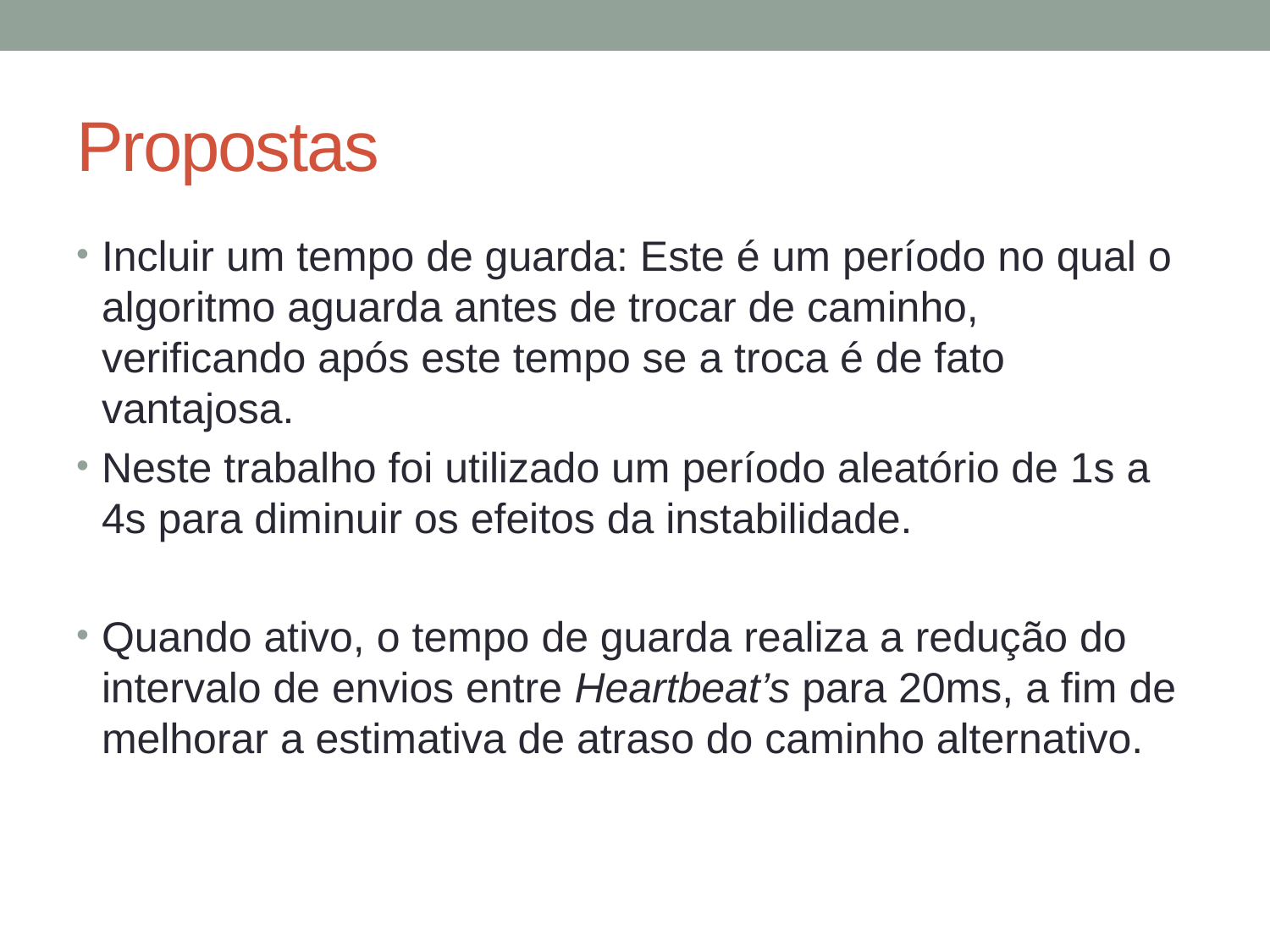

# Propostas
Incluir um tempo de guarda: Este é um período no qual o algoritmo aguarda antes de trocar de caminho, verificando após este tempo se a troca é de fato vantajosa.
Neste trabalho foi utilizado um período aleatório de 1s a 4s para diminuir os efeitos da instabilidade.

Quando ativo, o tempo de guarda realiza a redução do intervalo de envios entre Heartbeat’s para 20ms, a fim de melhorar a estimativa de atraso do caminho alternativo.